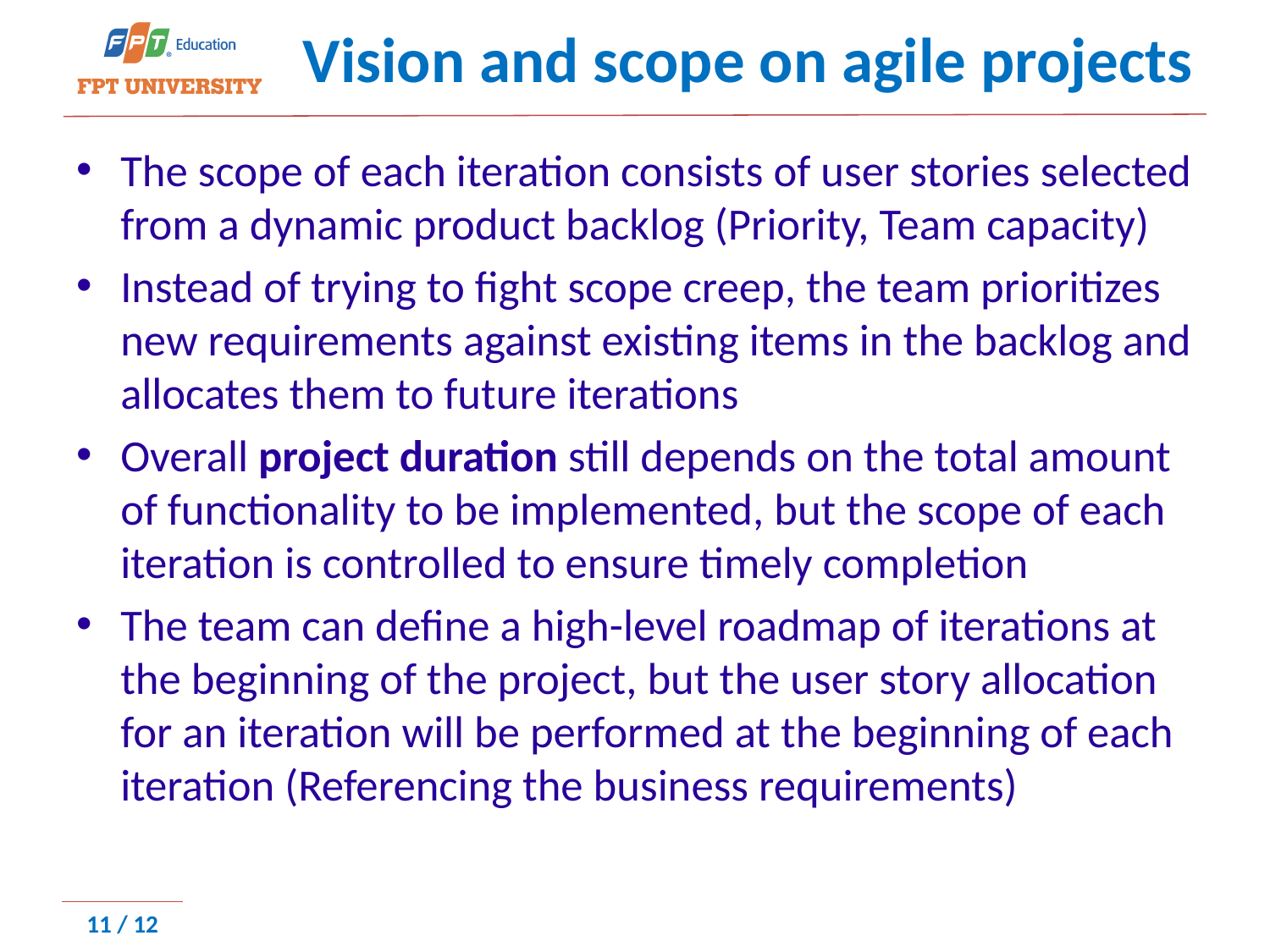

# Vision and scope on agile projects
The scope of each iteration consists of user stories selected from a dynamic product backlog (Priority, Team capacity)
Instead of trying to fight scope creep, the team prioritizes new requirements against existing items in the backlog and allocates them to future iterations
Overall project duration still depends on the total amount of functionality to be implemented, but the scope of each iteration is controlled to ensure timely completion
The team can define a high-level roadmap of iterations at the beginning of the project, but the user story allocation for an iteration will be performed at the beginning of each iteration (Referencing the business requirements)